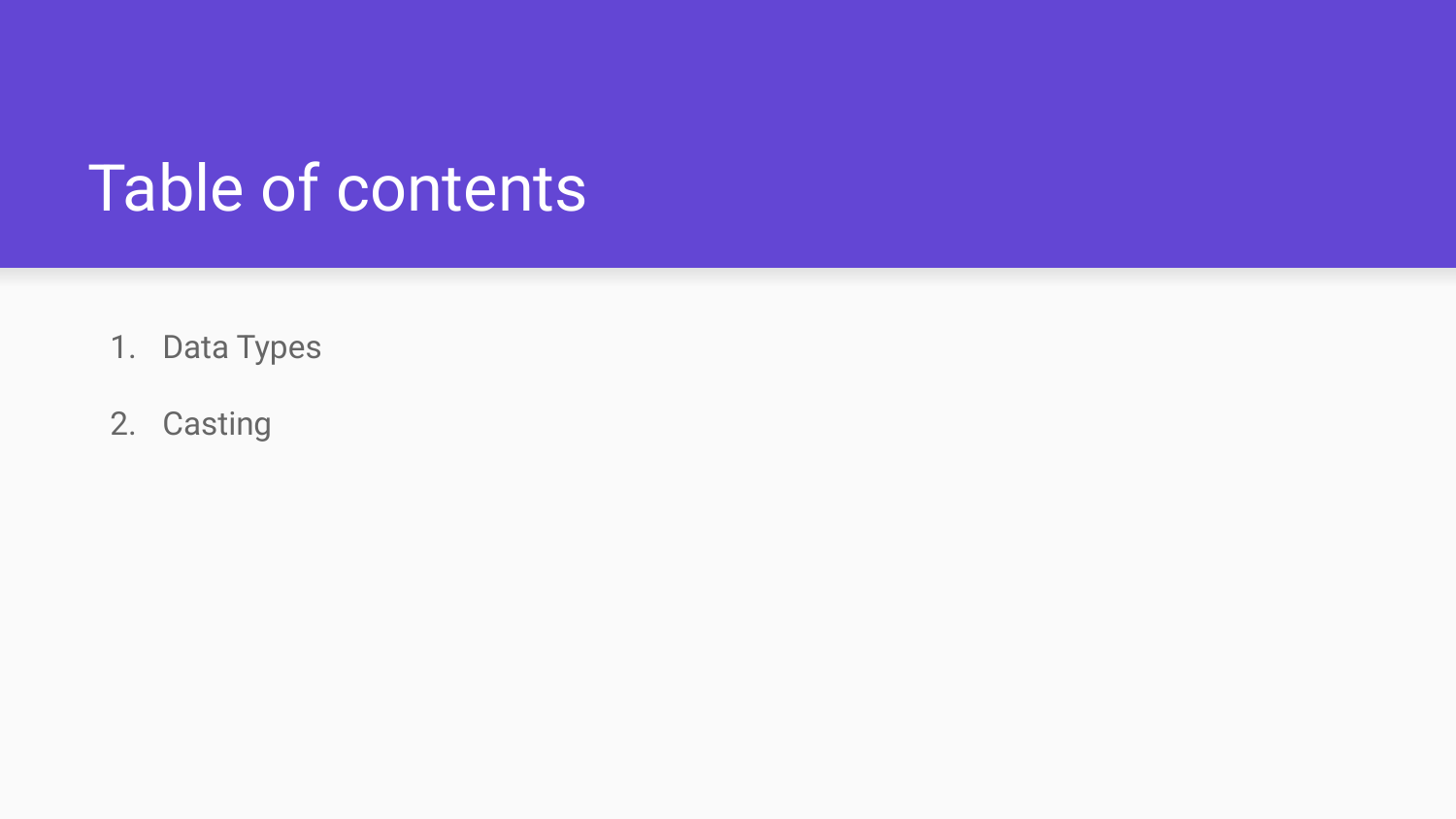

# Table of contents
Data Types
Casting